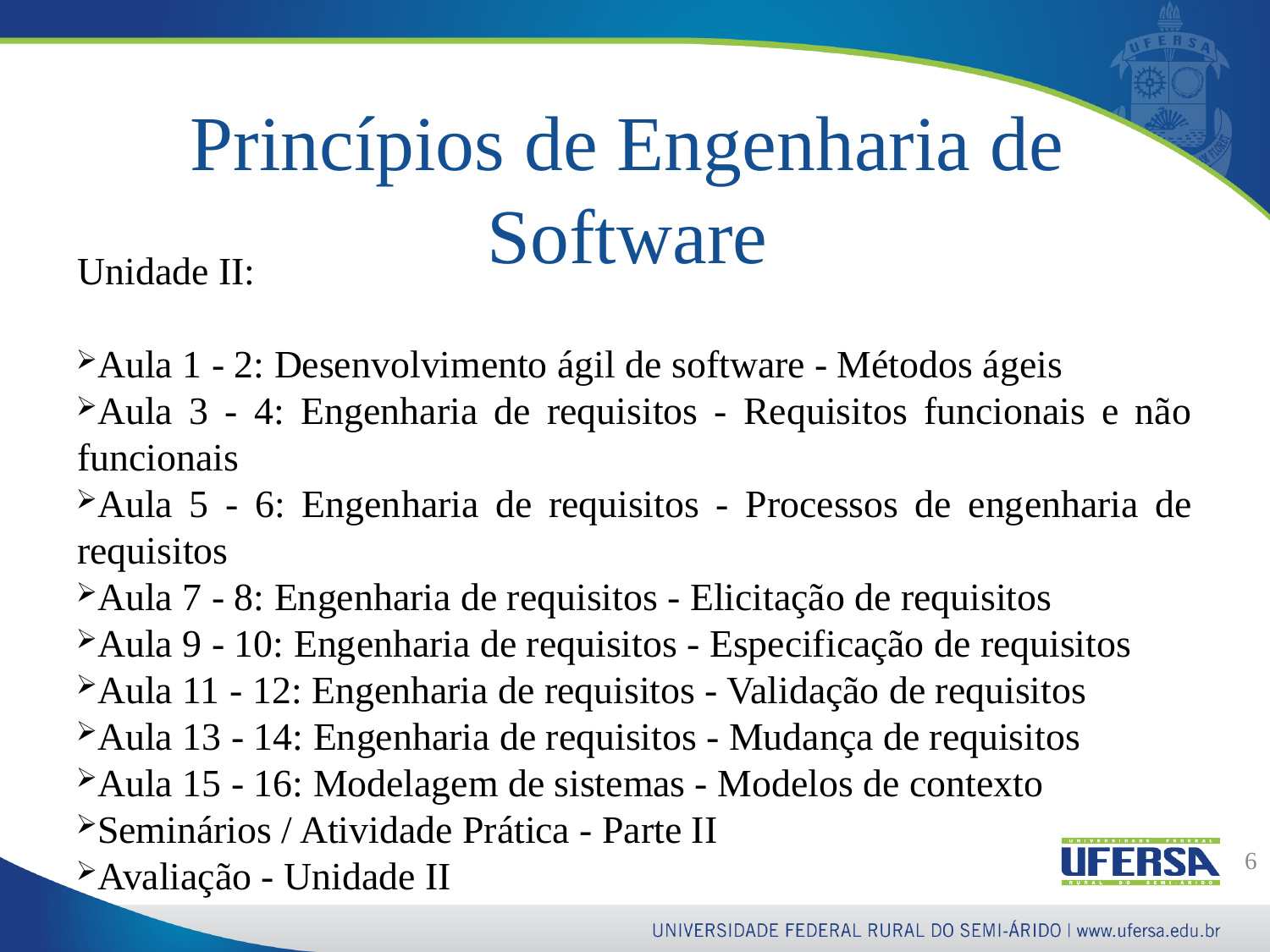

Princípios de Engenharia de Software
Unidade II:

Aula 1 - 2: Desenvolvimento ágil de software - Métodos ágeis
Aula 3 - 4: Engenharia de requisitos - Requisitos funcionais e não funcionais
Aula 5 - 6: Engenharia de requisitos - Processos de engenharia de requisitos
Aula 7 - 8: Engenharia de requisitos - Elicitação de requisitos
Aula 9 - 10: Engenharia de requisitos - Especificação de requisitos
Aula 11 - 12: Engenharia de requisitos - Validação de requisitos
Aula 13 - 14: Engenharia de requisitos - Mudança de requisitos
Aula 15 - 16: Modelagem de sistemas - Modelos de contexto
Seminários / Atividade Prática - Parte II
Avaliação - Unidade II

6